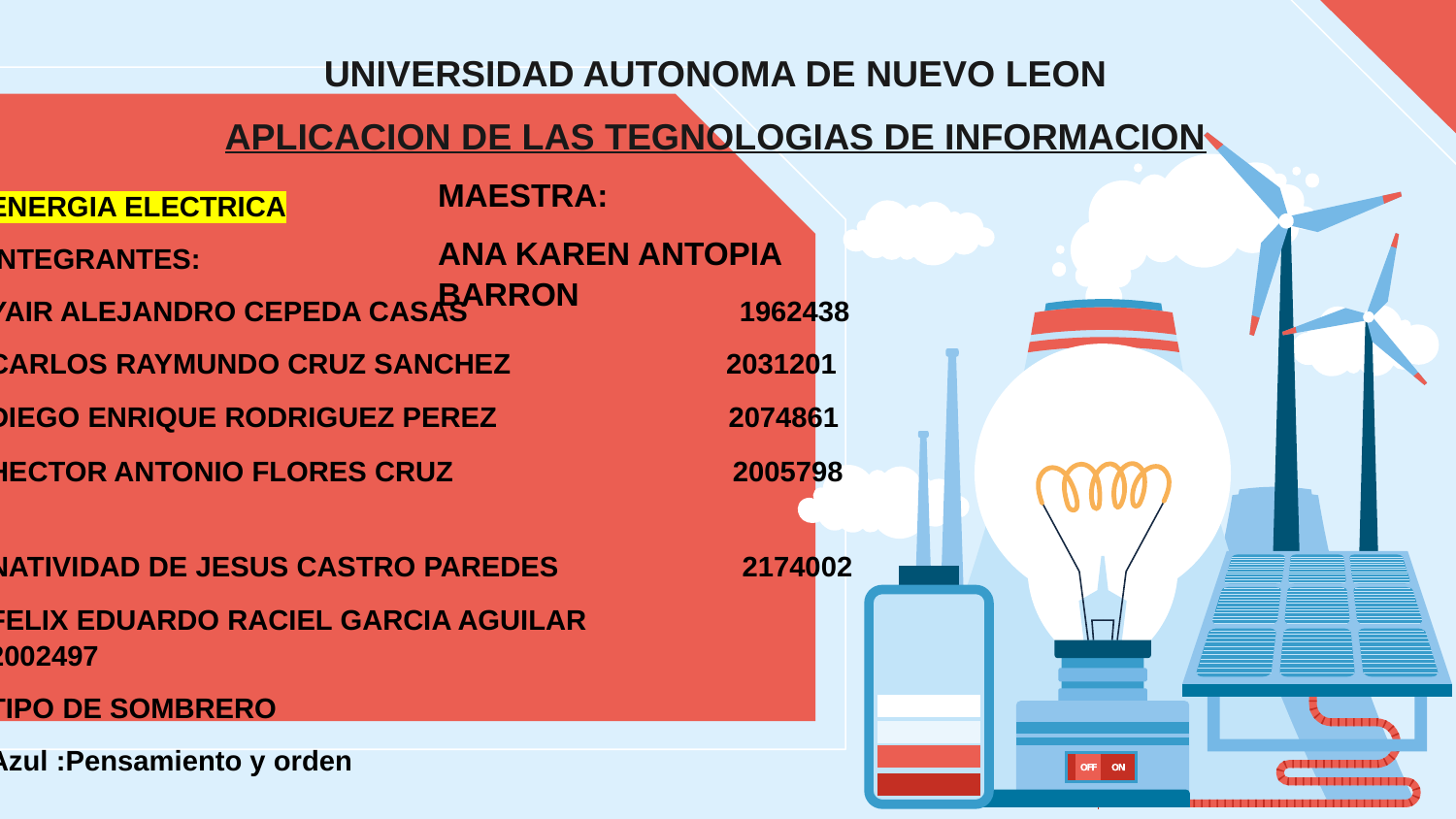

# UNIVERSIDAD AUTONOMA DE NUEVO LEON
APLICACION DE LAS TEGNOLOGIAS DE INFORMACION

MAESTRA:
ANA KAREN ANTOPIA BARRON

ENERGIA ELECTRICA
INTEGRANTES:
YAIR ALEJANDRO CEPEDA CASAS                                  1962438
CARLOS RAYMUNDO CRUZ SANCHEZ                           2031201
DIEGO ENRIQUE RODRIGUEZ PEREZ                             2074861
HECTOR ANTONIO FLORES CRUZ                                   2005798
NATIVIDAD DE JESUS CASTRO PAREDES                       2174002
FELIX EDUARDO RACIEL GARCIA AGUILAR                    2002497
TIPO DE SOMBRERO
Azul :Pensamiento y orden